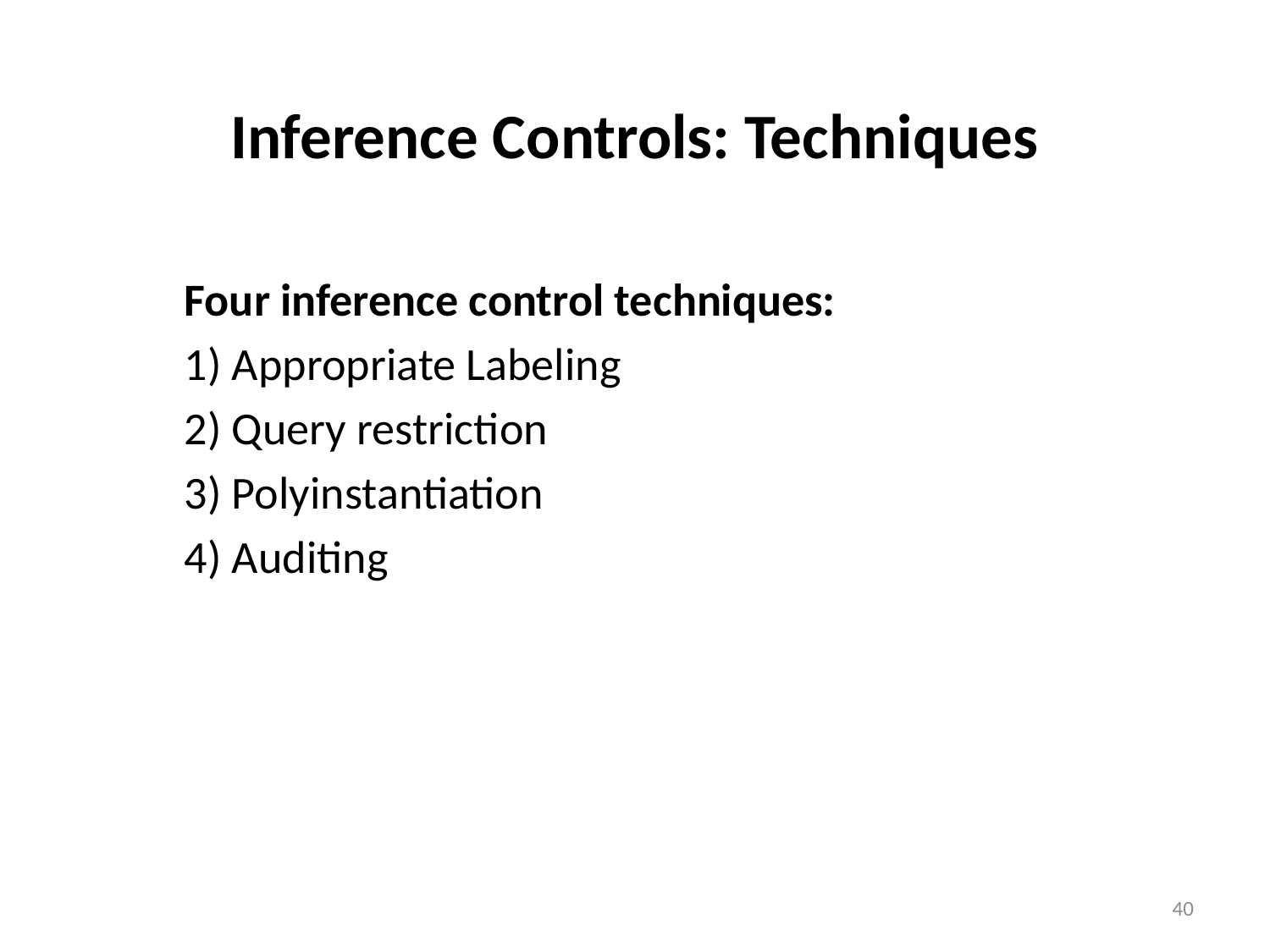

# Inference Controls: Techniques
Four inference control techniques:
1) Appropriate Labeling
2) Query restriction
3) Polyinstantiation
4) Auditing

40